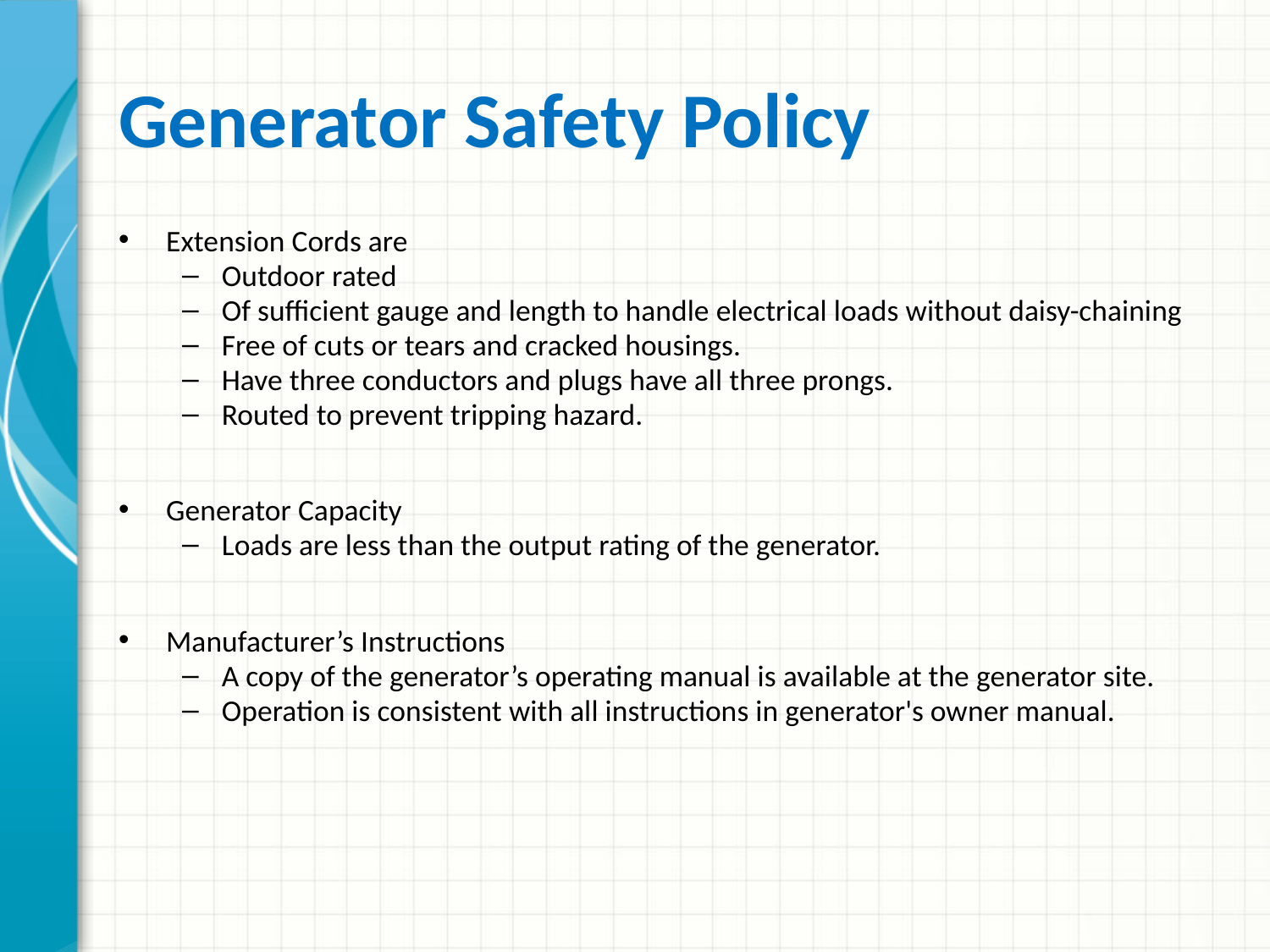

# Generator Safety Policy
Extension Cords are
Outdoor rated
Of sufficient gauge and length to handle electrical loads without daisy-chaining
Free of cuts or tears and cracked housings.
Have three conductors and plugs have all three prongs.
Routed to prevent tripping hazard.

Generator Capacity
Loads are less than the output rating of the generator.

Manufacturer’s Instructions
A copy of the generator’s operating manual is available at the generator site.
Operation is consistent with all instructions in generator's owner manual.